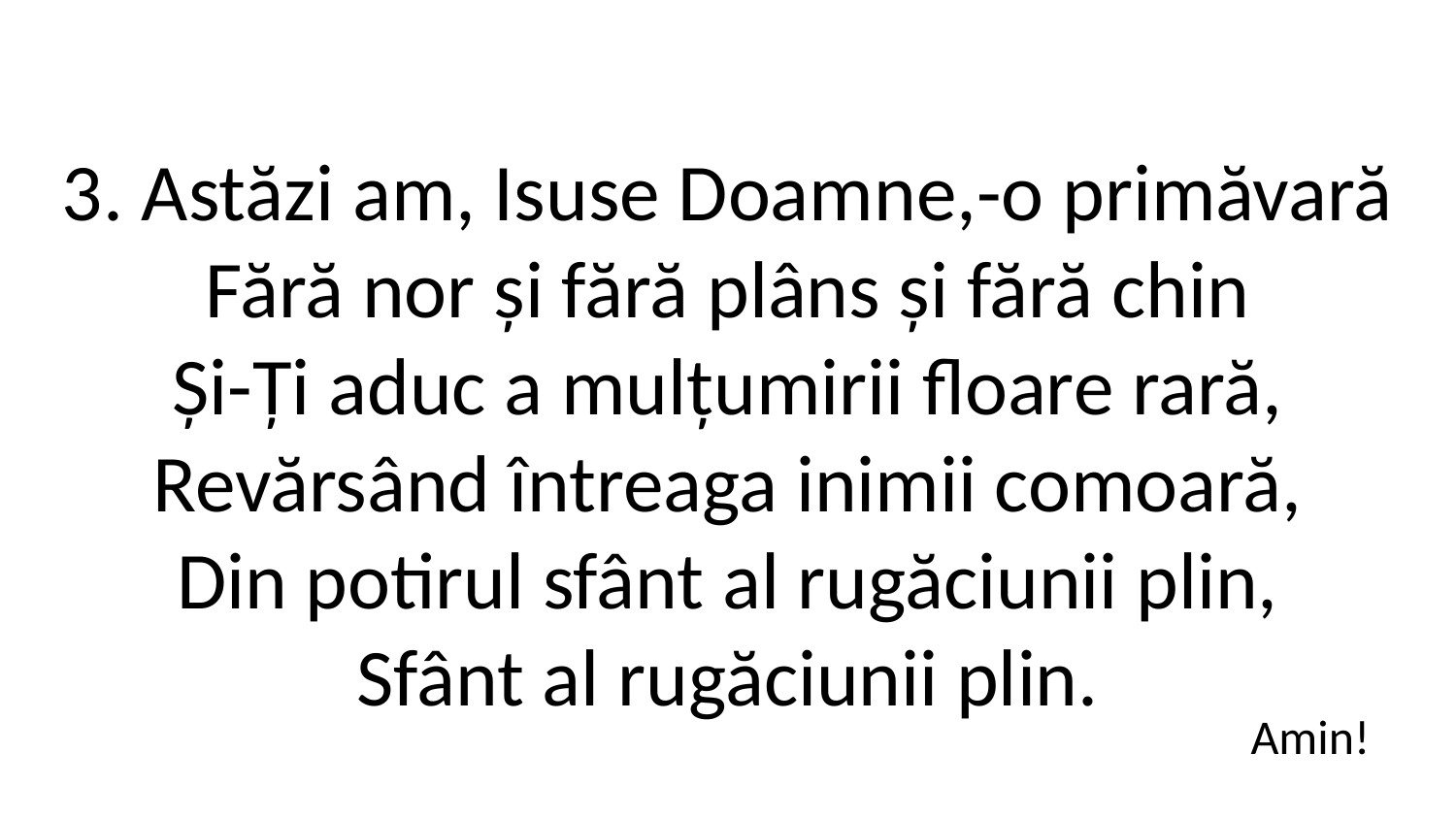

3. Astăzi am, Isuse Doamne,-o primăvară
Fără nor și fără plâns și fără chin
Și-Ți aduc a mulțumirii floare rară,
Revărsând întreaga inimii comoară,
Din potirul sfânt al rugăciunii plin,
Sfânt al rugăciunii plin.

Amin!